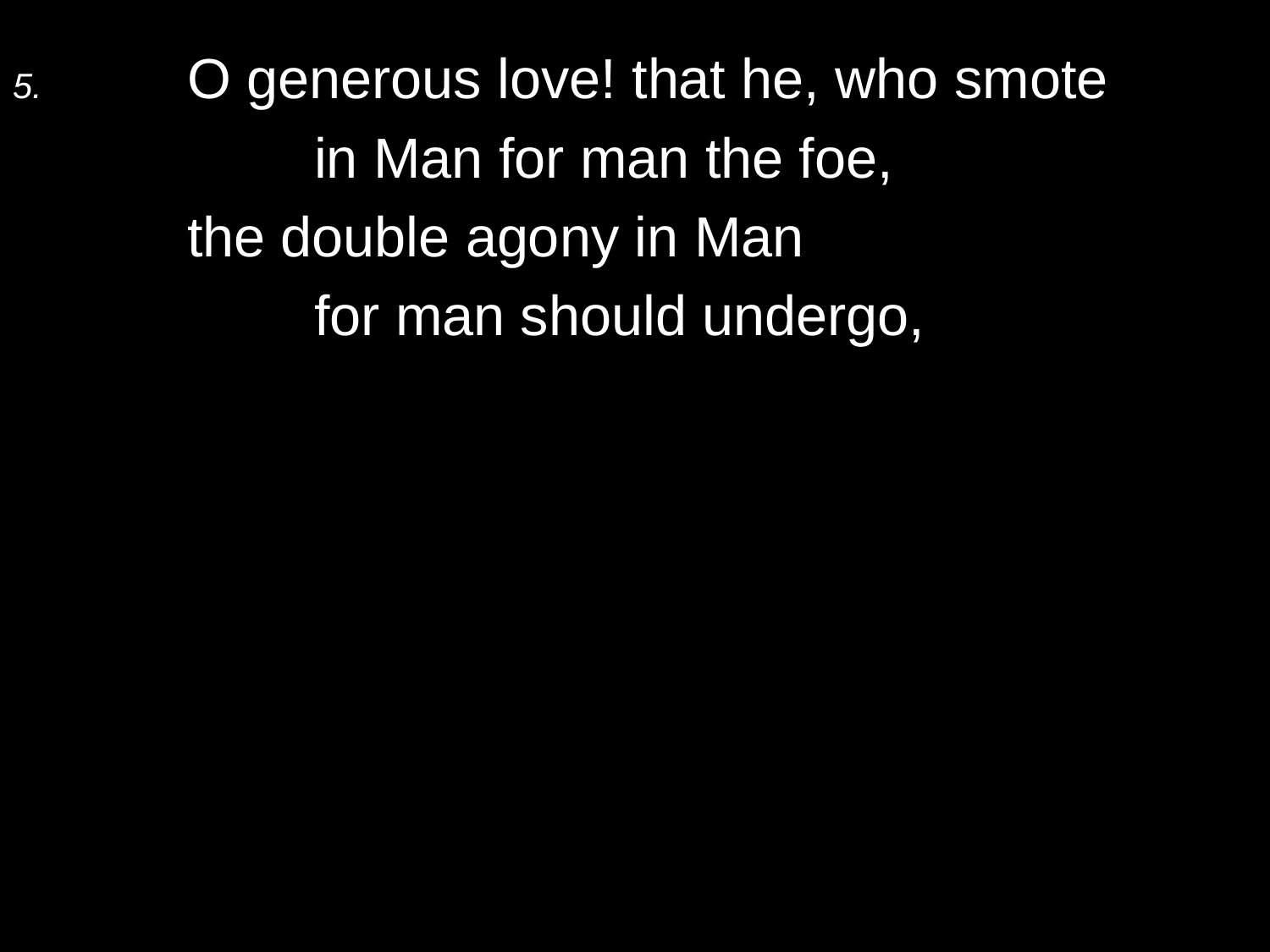

5.	O generous love! that he, who smote
		in Man for man the foe,
	the double agony in Man
		for man should undergo,